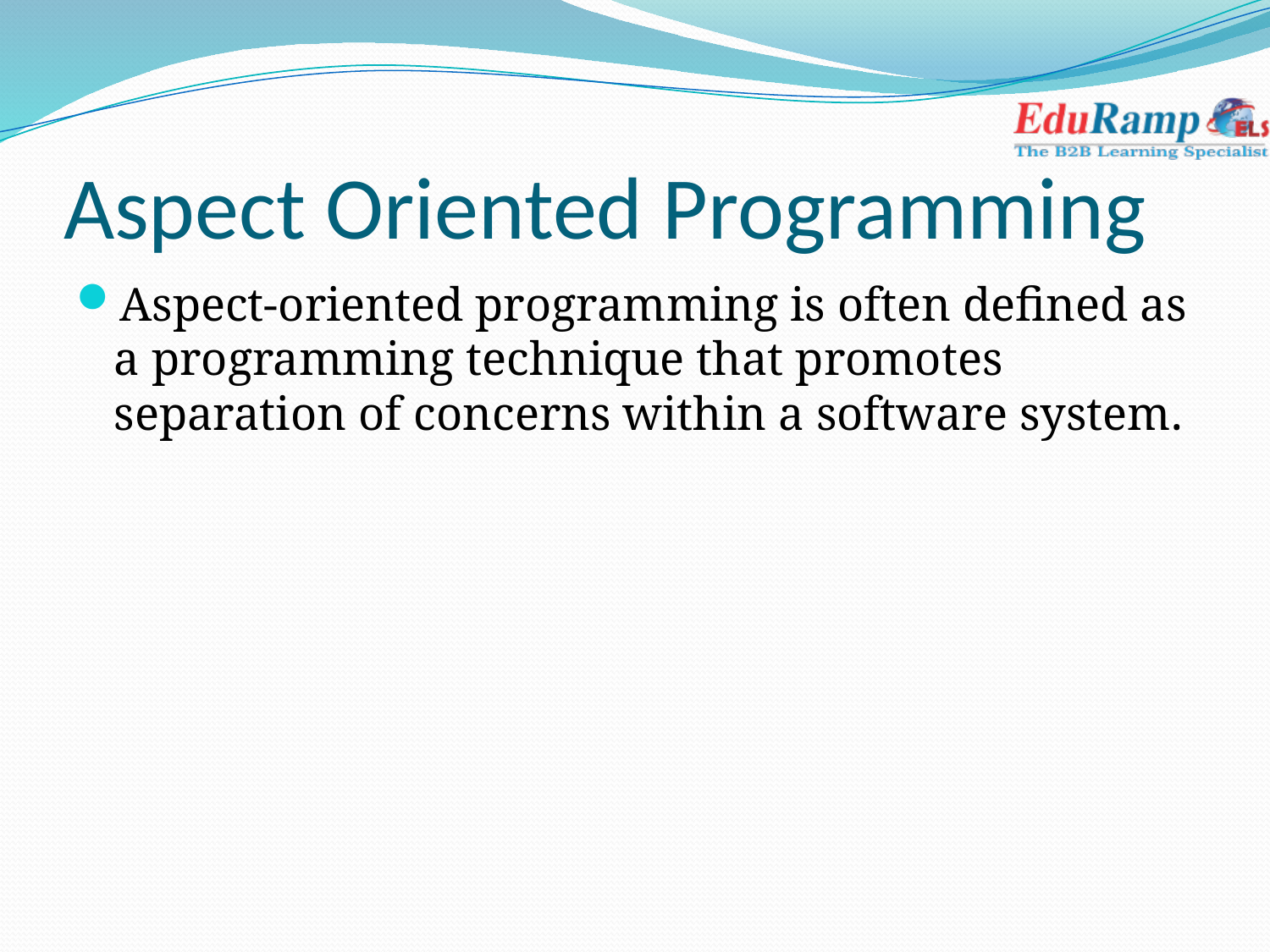

# Aspect Oriented Programming
Aspect-oriented programming is often defined as a programming technique that promotes separation of concerns within a software system.